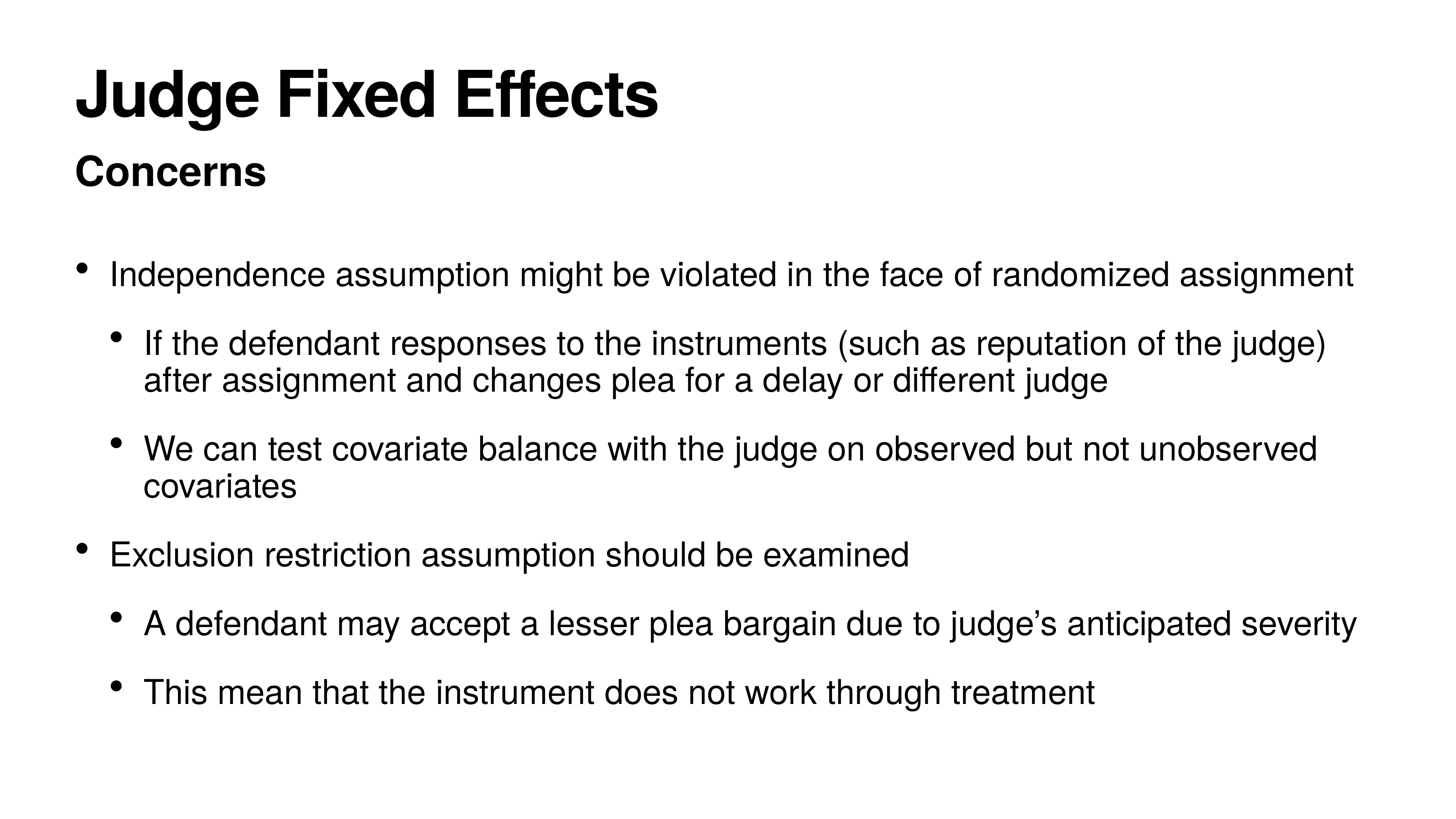

# Judge Fixed Effects
Concerns
Independence assumption might be violated in the face of randomized assignment
If the defendant responses to the instruments (such as reputation of the judge) after assignment and changes plea for a delay or different judge
We can test covariate balance with the judge on observed but not unobserved covariates
Exclusion restriction assumption should be examined
A defendant may accept a lesser plea bargain due to judge’s anticipated severity
This mean that the instrument does not work through treatment